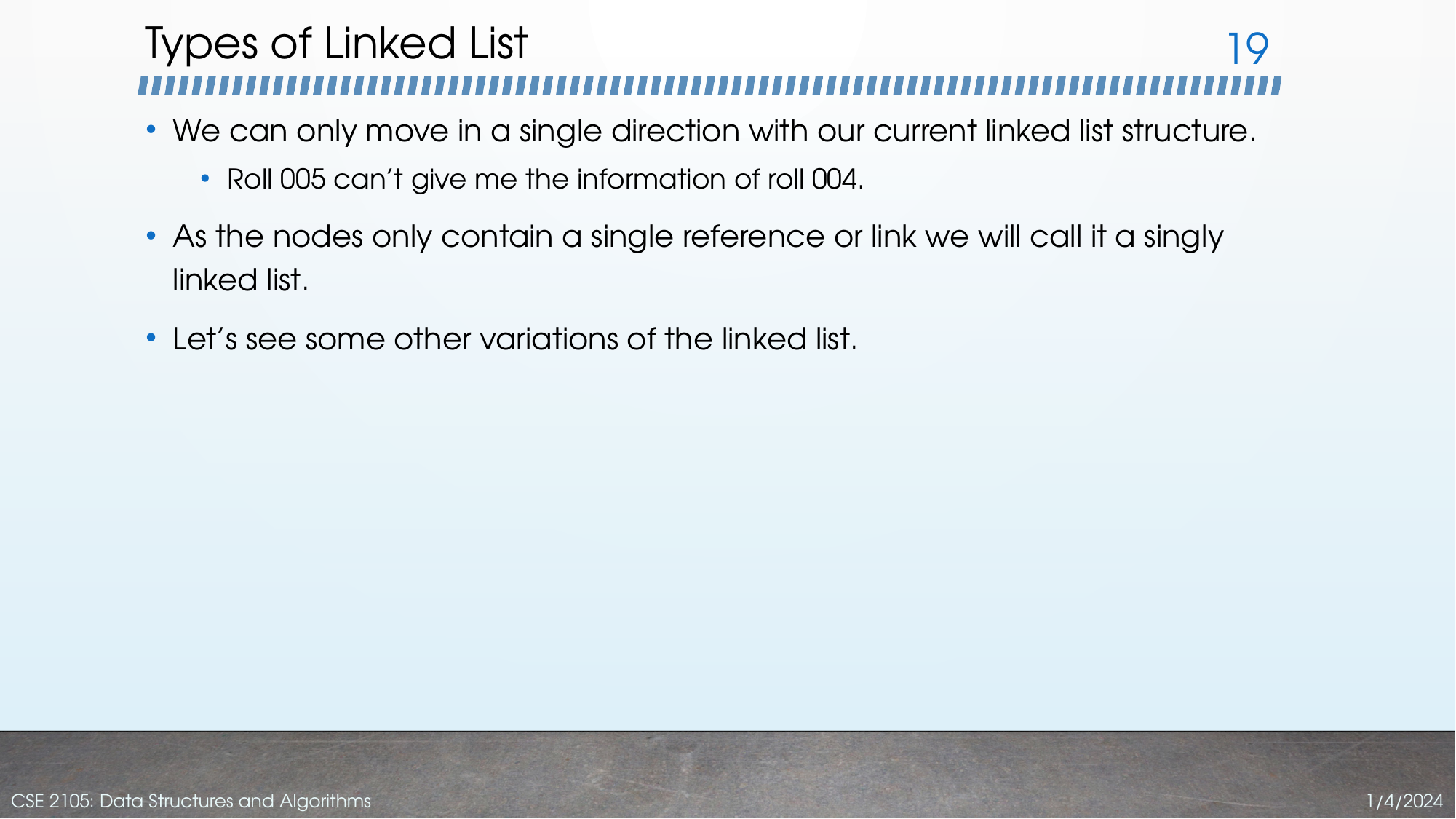

# Types of Linked List
19
We can only move in a single direction with our current linked list structure.
Roll 005 can’t give me the information of roll 004.
As the nodes only contain a single reference or link we will call it a singly linked list.
Let’s see some other variations of the linked list.

1/4/2024
CSE 2105: Data Structures and Algorithms